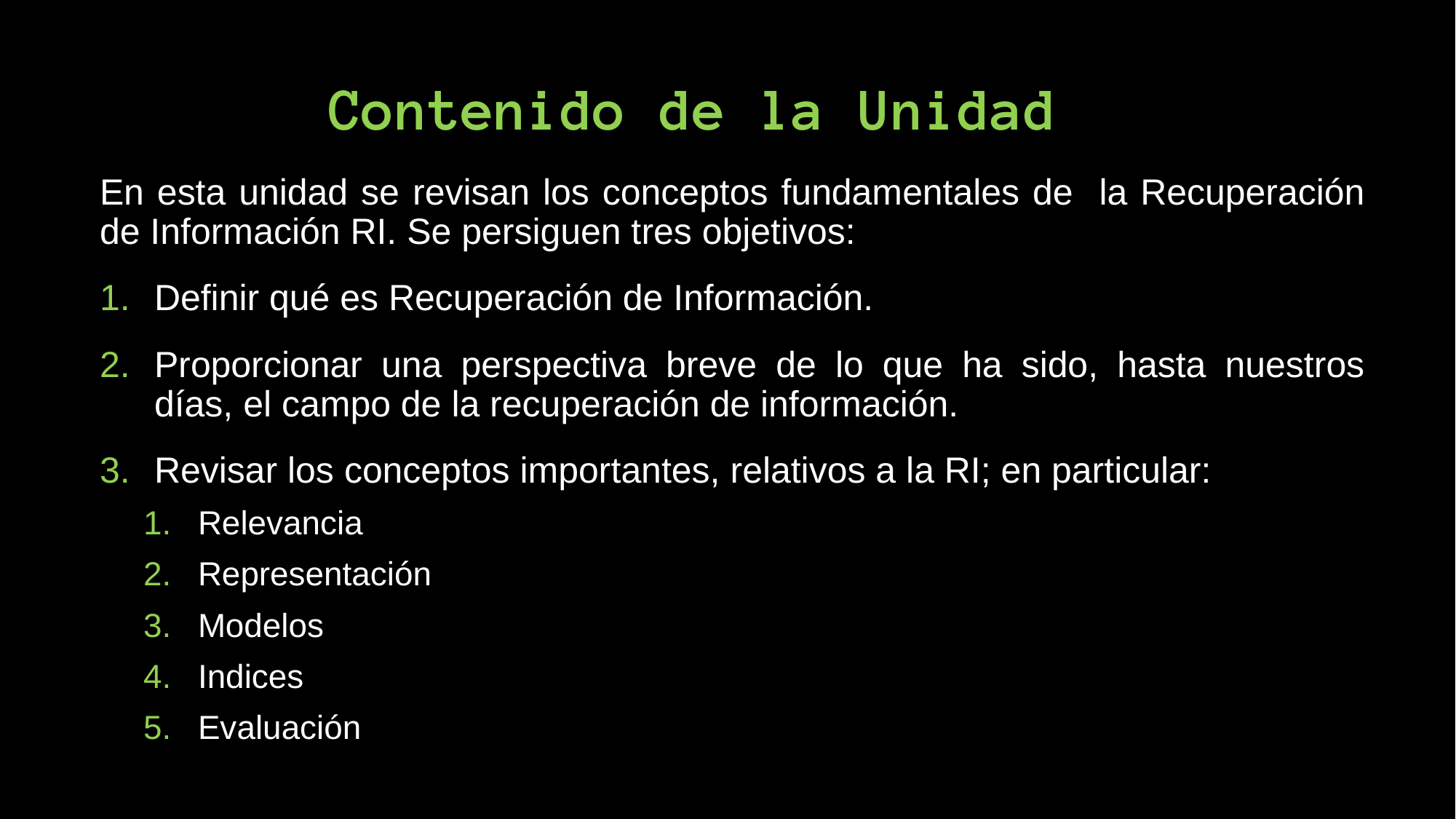

# Contenido de la Unidad
En esta unidad se revisan los conceptos fundamentales de  la Recuperación de Información RI. Se persiguen tres objetivos:
Definir qué es Recuperación de Información.
Proporcionar una perspectiva breve de lo que ha sido, hasta nuestros días, el campo de la recuperación de información.
Revisar los conceptos importantes, relativos a la RI; en particular:
Relevancia
Representación
Modelos
Indices
Evaluación